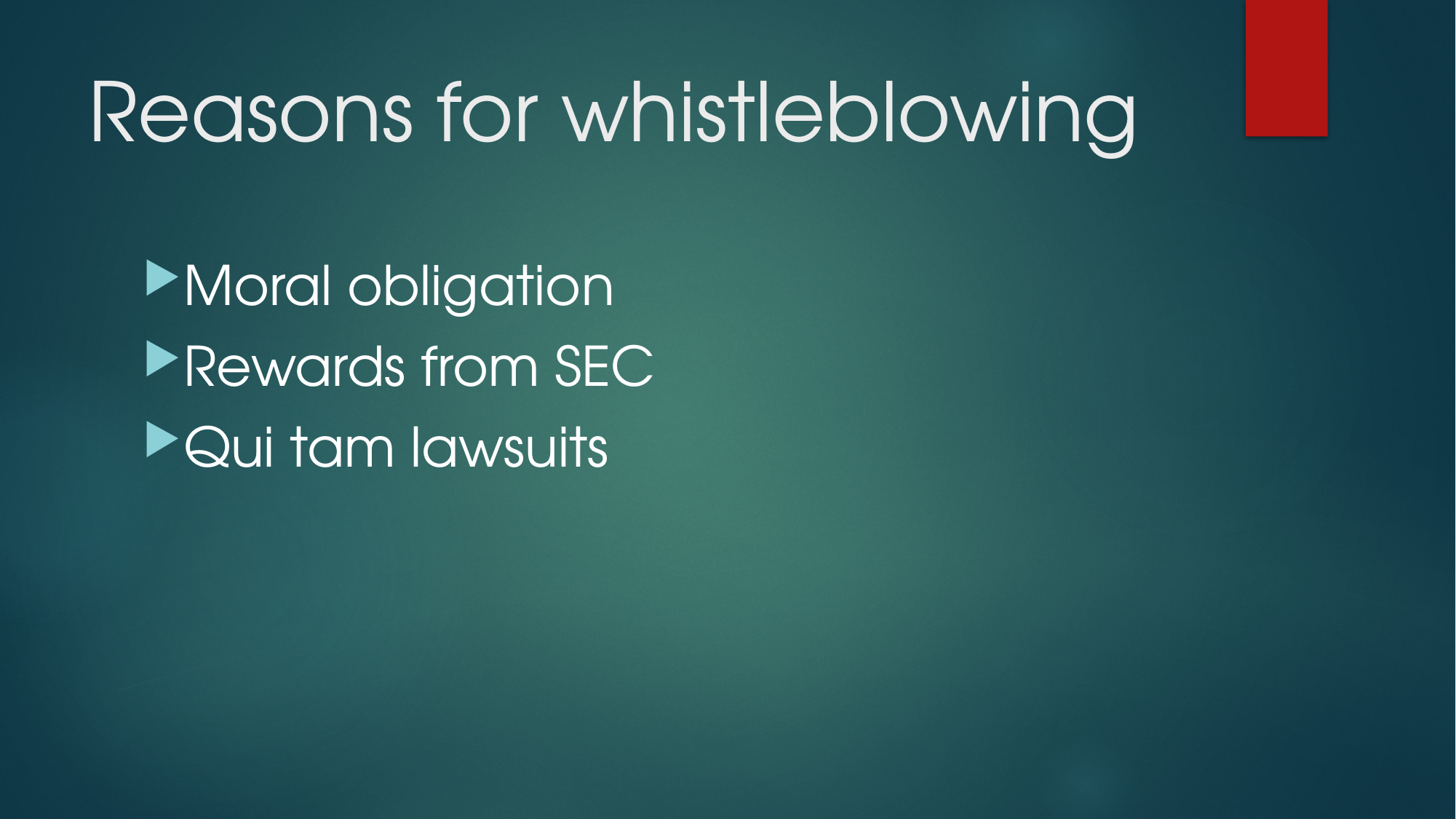

# Reasons for whistleblowing
Moral obligation
Rewards from SEC
Qui tam lawsuits